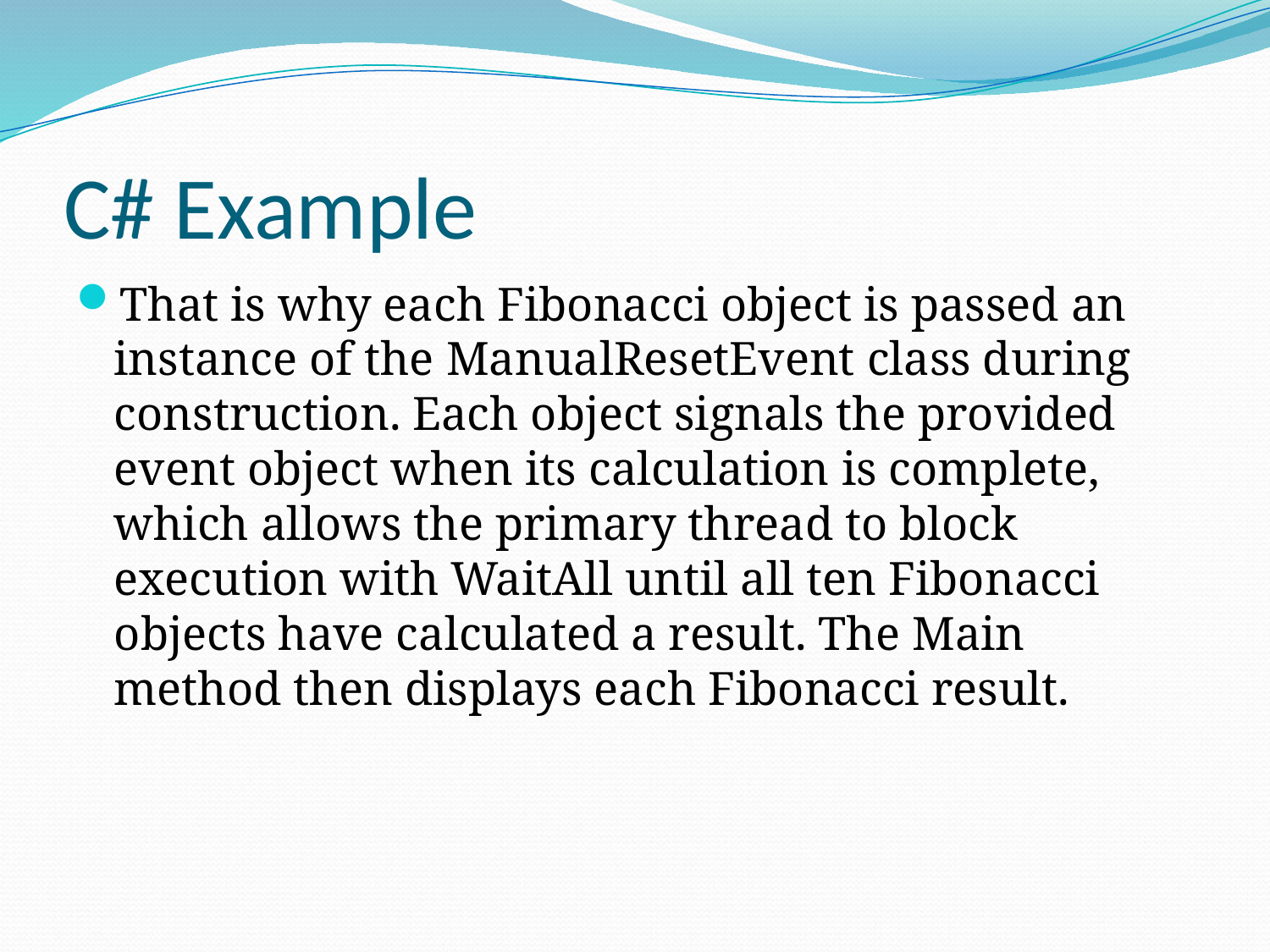

# C# Example
That is why each Fibonacci object is passed an instance of the ManualResetEvent class during construction. Each object signals the provided event object when its calculation is complete, which allows the primary thread to block execution with WaitAll until all ten Fibonacci objects have calculated a result. The Main method then displays each Fibonacci result.